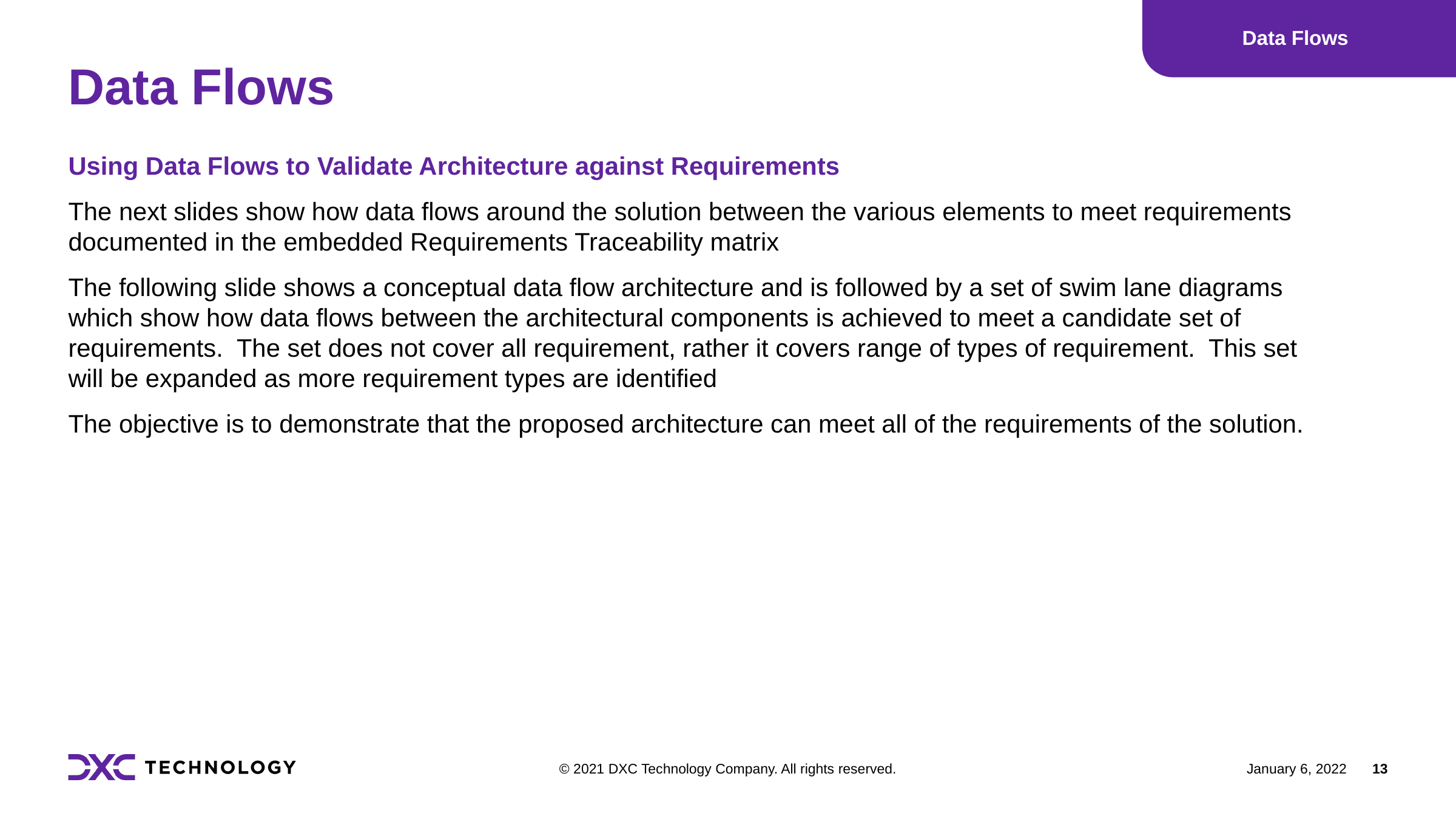

Data Flows
# Data Flows
Using Data Flows to Validate Architecture against Requirements
The next slides show how data flows around the solution between the various elements to meet requirements documented in the embedded Requirements Traceability matrix
The following slide shows a conceptual data flow architecture and is followed by a set of swim lane diagrams which show how data flows between the architectural components is achieved to meet a candidate set of requirements.  The set does not cover all requirement, rather it covers range of types of requirement.  This set will be expanded as more requirement types are identified
The objective is to demonstrate that the proposed architecture can meet all of the requirements of the solution.